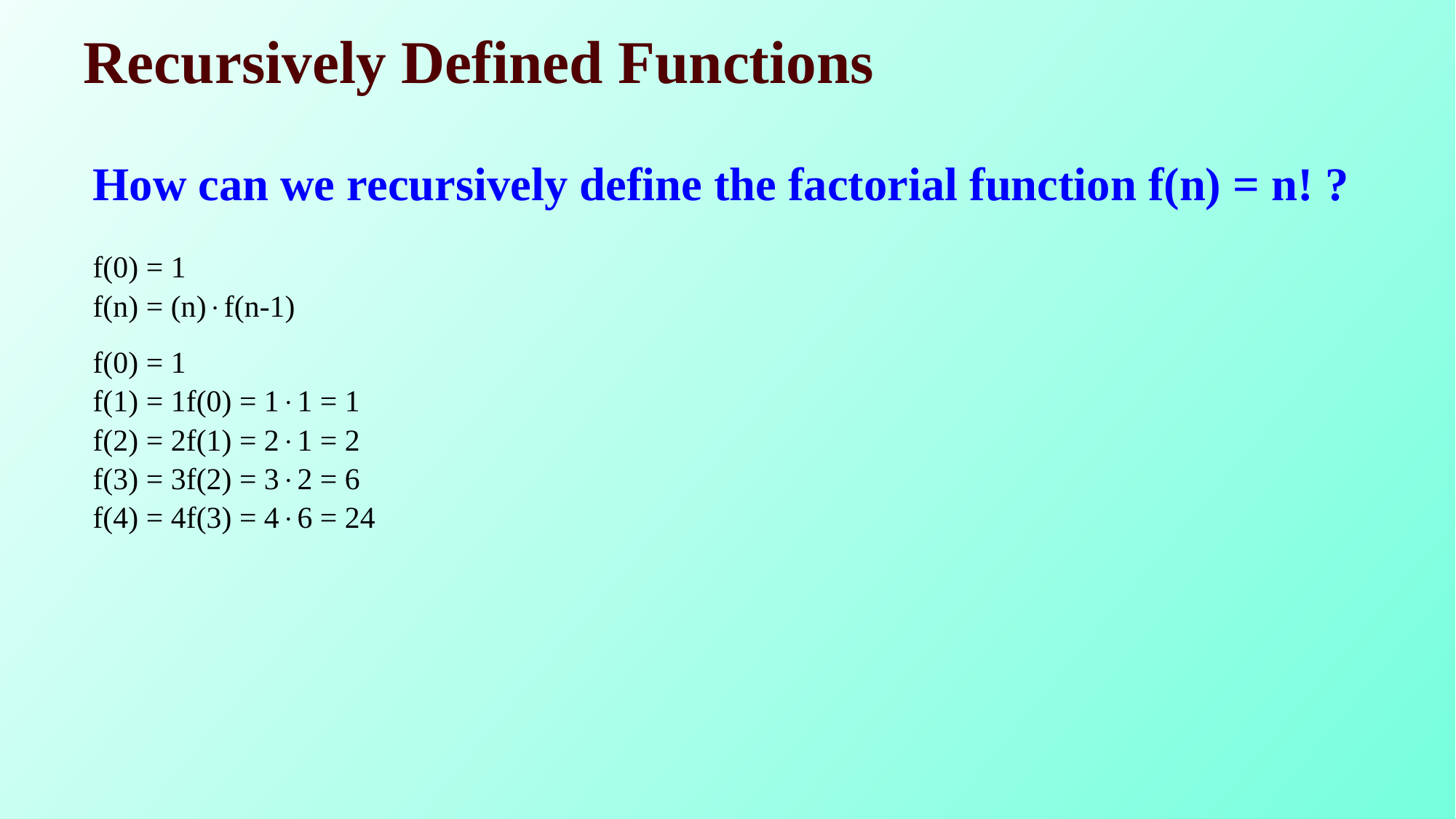

# Recursively Defined Functions
How can we recursively define the factorial function f(n) = n! ?

f(0) = 1
f(n) = (n)⋅f(n-1)

f(0) = 1
f(1) = 1f(0) = 1⋅1 = 1
f(2) = 2f(1) = 2⋅1 = 2
f(3) = 3f(2) = 3⋅2 = 6
f(4) = 4f(3) = 4⋅6 = 24